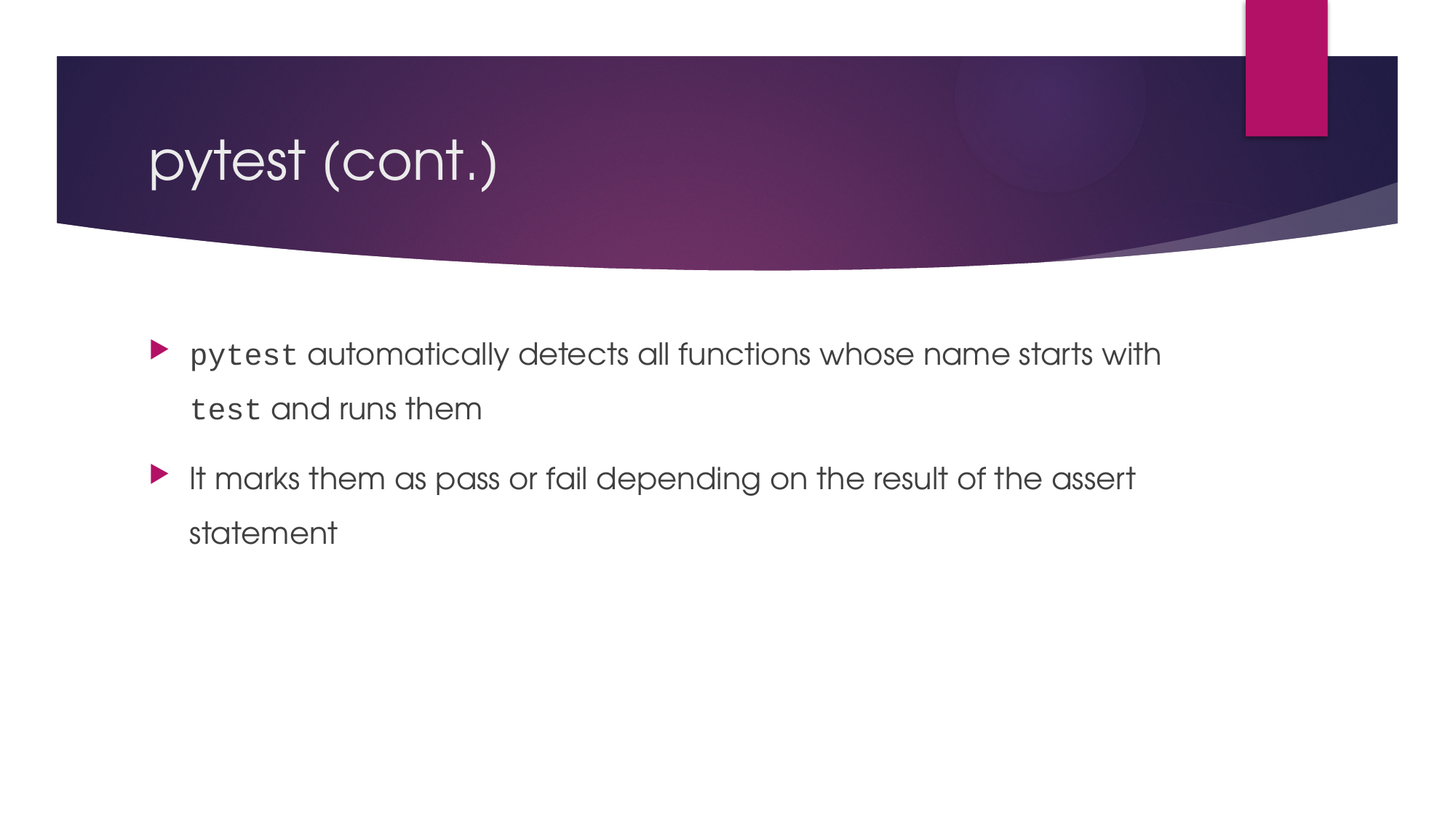

# pytest (cont.)
pytest automatically detects all functions whose name starts with test and runs them
It marks them as pass or fail depending on the result of the assert statement